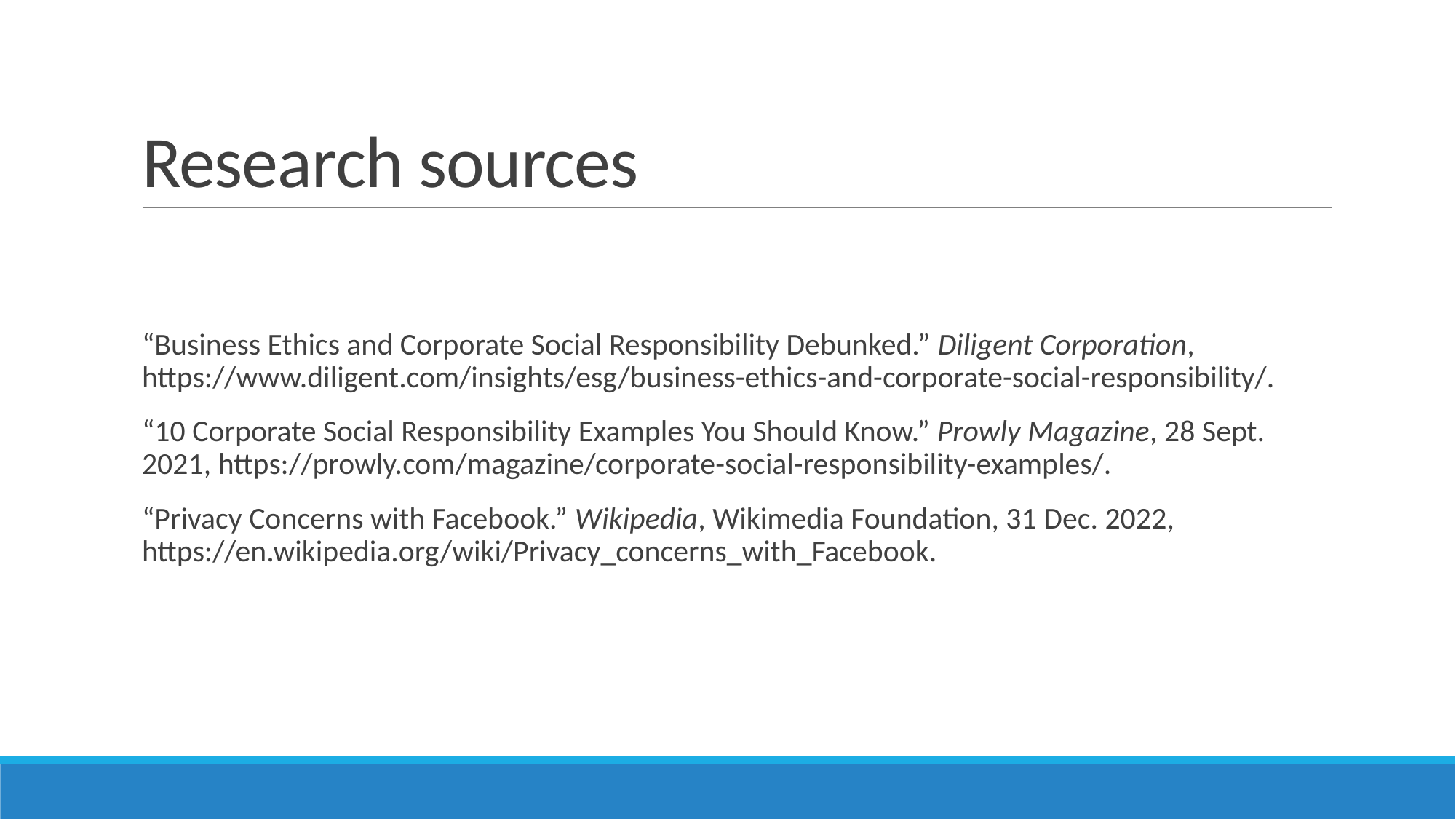

# Research sources
“Business Ethics and Corporate Social Responsibility Debunked.” Diligent Corporation, https://www.diligent.com/insights/esg/business-ethics-and-corporate-social-responsibility/.
“10 Corporate Social Responsibility Examples You Should Know.” Prowly Magazine, 28 Sept. 2021, https://prowly.com/magazine/corporate-social-responsibility-examples/.
“Privacy Concerns with Facebook.” Wikipedia, Wikimedia Foundation, 31 Dec. 2022, https://en.wikipedia.org/wiki/Privacy_concerns_with_Facebook.